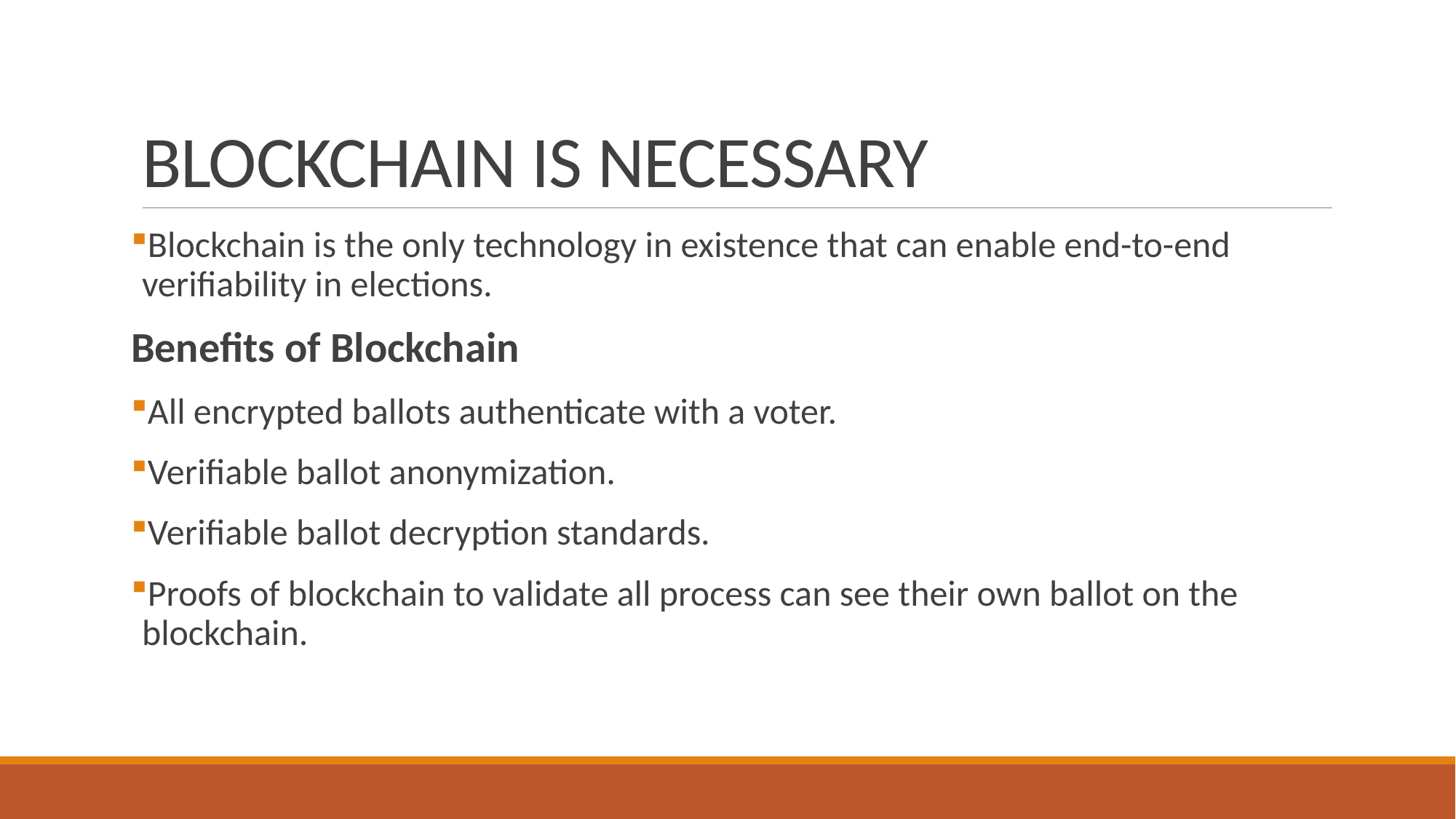

# BLOCKCHAIN IS NECESSARY
Blockchain is the only technology in existence that can enable end-to-end verifiability in elections.
Benefits of Blockchain
All encrypted ballots authenticate with a voter.
Verifiable ballot anonymization.
Verifiable ballot decryption standards.
Proofs of blockchain to validate all process can see their own ballot on the blockchain.